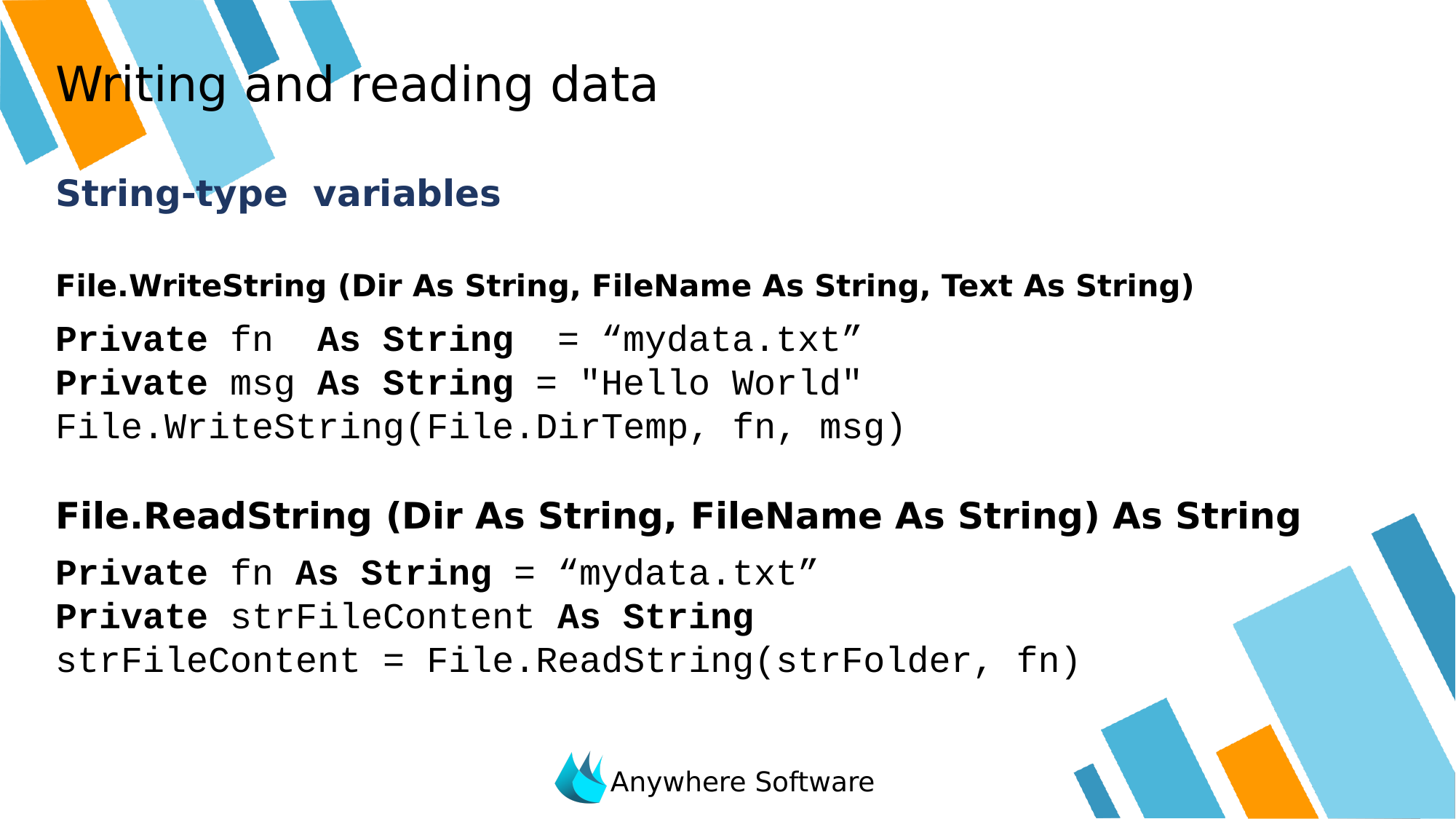

# Writing and reading data
String-type  variables

File.WriteString (Dir As String, FileName As String, Text As String)
Private fn  As String  = “mydata.txt”
Private msg As String = "Hello World"
File.WriteString(File.DirTemp, fn, msg)

File.ReadString (Dir As String, FileName As String) As String
Private fn As String = “mydata.txt”
Private strFileContent As String
strFileContent = File.ReadString(strFolder, fn)